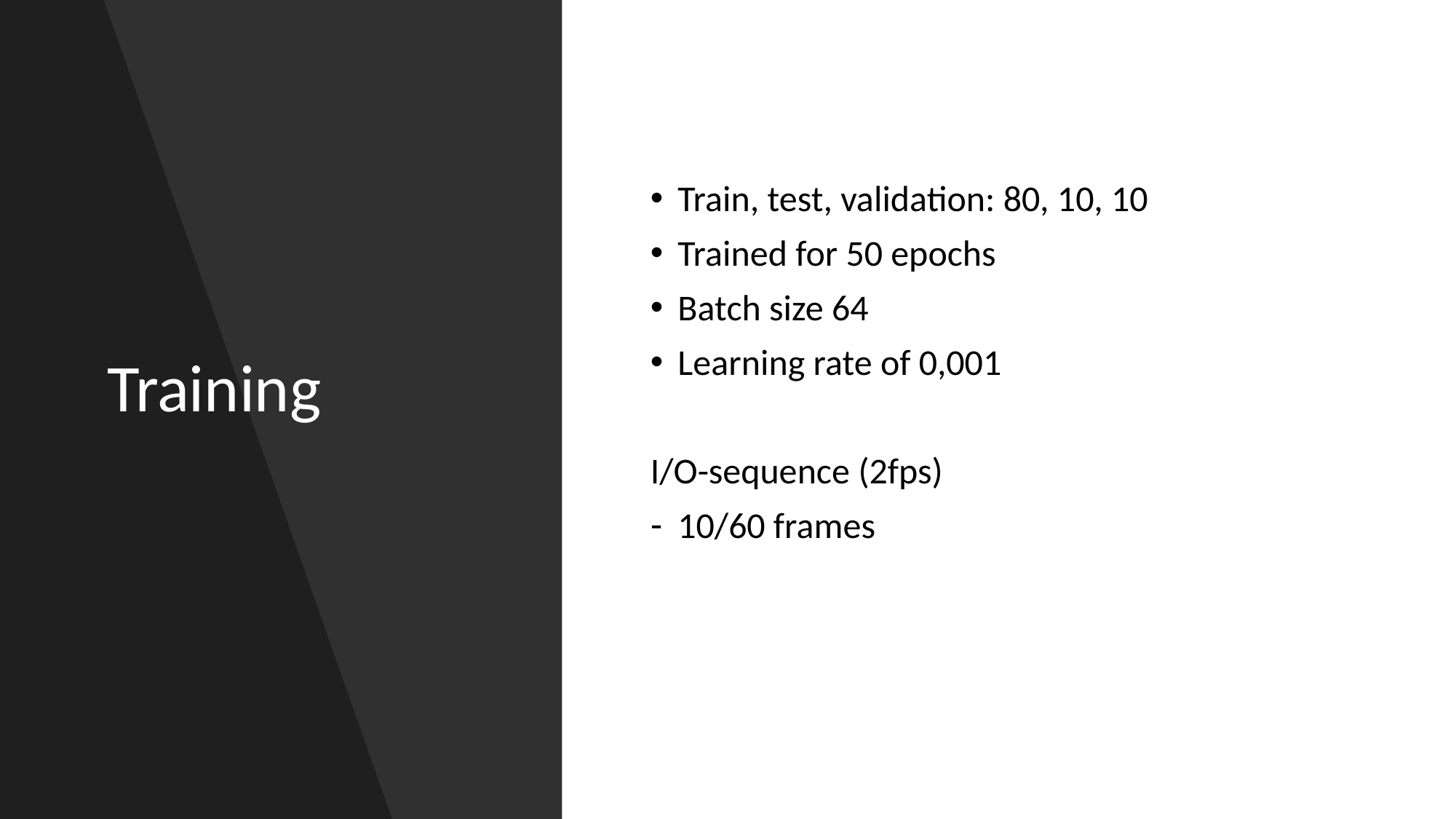

# Training
Train, test, validation: 80, 10, 10
Trained for 50 epochs
Batch size 64
Learning rate of 0,001

I/O-sequence (2fps)
10/60 frames